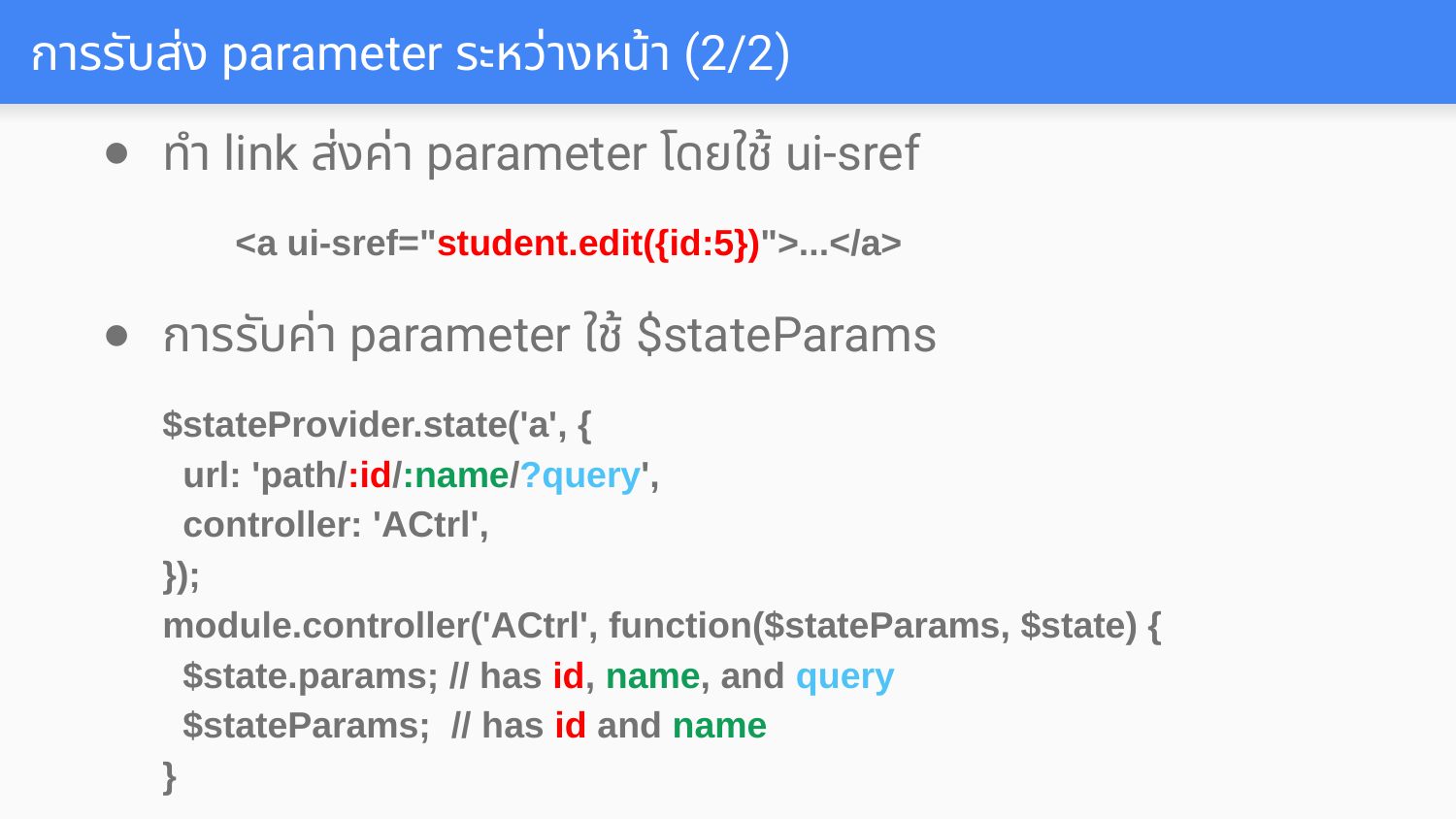

# การรับส่ง parameter ระหว่างหน้า (2/2)
ทำ link ส่งค่า parameter โดยใช้ ui-sref
<a ui-sref="student.edit({id:5})">...</a>
การรับค่า parameter ใช้ $stateParams
$stateProvider.state('a', {
  url: 'path/:id/:name/?query',
  controller: 'ACtrl',
});
module.controller('ACtrl', function($stateParams, $state) {
  $state.params; // has id, name, and query
  $stateParams;  // has id and name
}